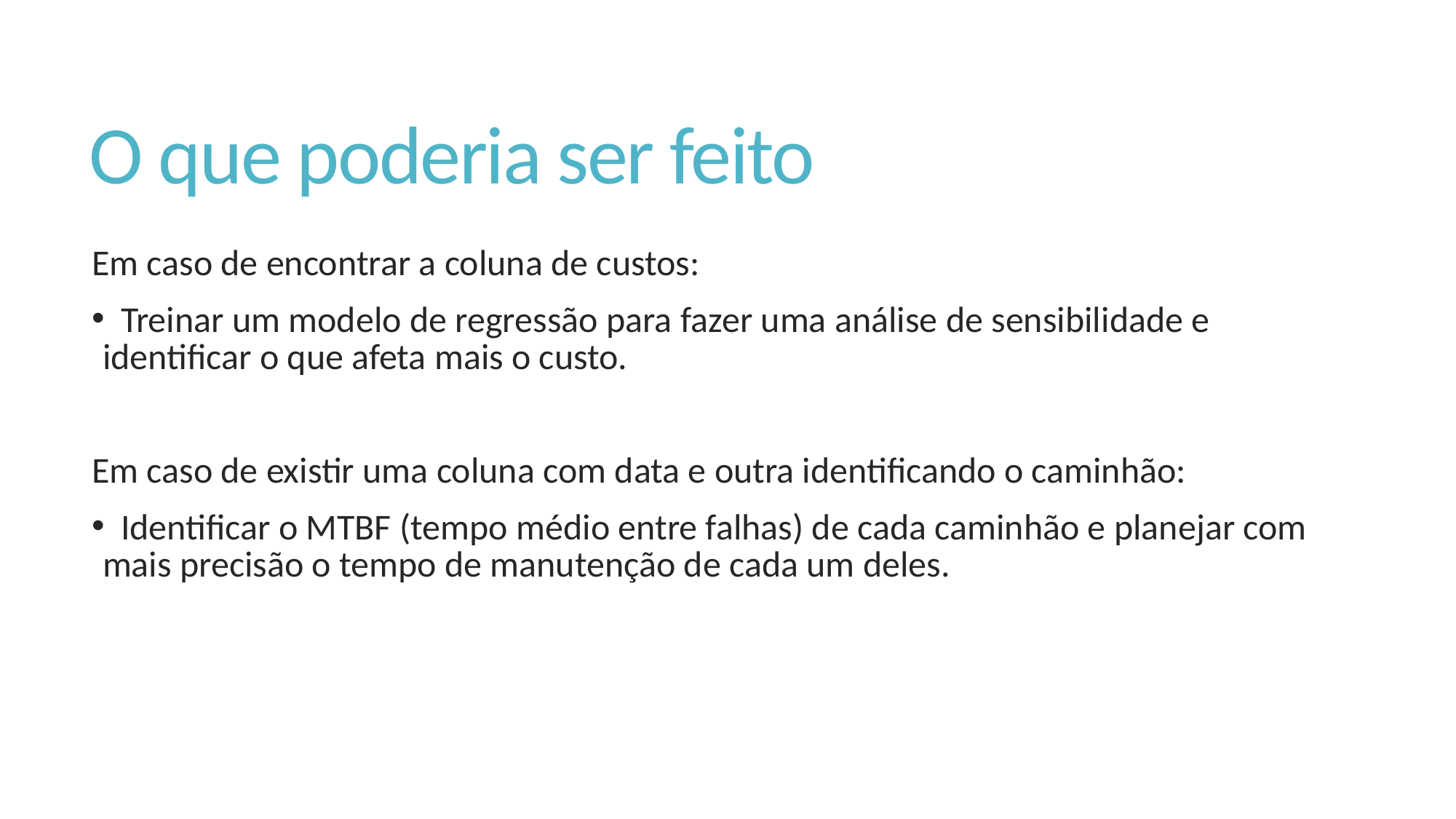

# O que poderia ser feito
Em caso de encontrar a coluna de custos:
  Treinar um modelo de regressão para fazer uma análise de sensibilidade e identificar o que afeta mais o custo.

Em caso de existir uma coluna com data e outra identificando o caminhão:
  Identificar o MTBF (tempo médio entre falhas) de cada caminhão e planejar com mais precisão o tempo de manutenção de cada um deles.